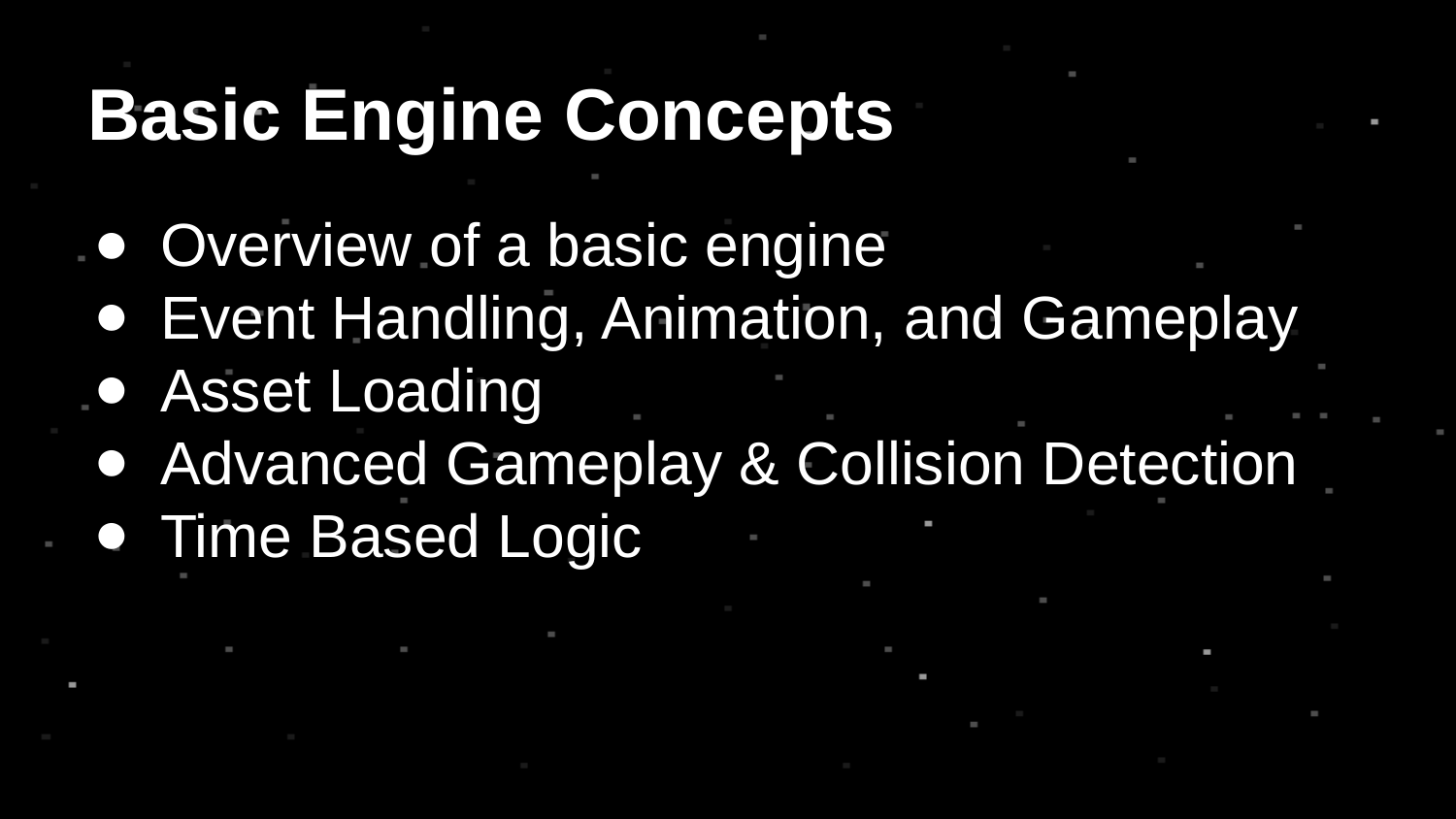

# Basic Engine Concepts
Overview of a basic engine
Event Handling, Animation, and Gameplay
Asset Loading
Advanced Gameplay & Collision Detection
Time Based Logic